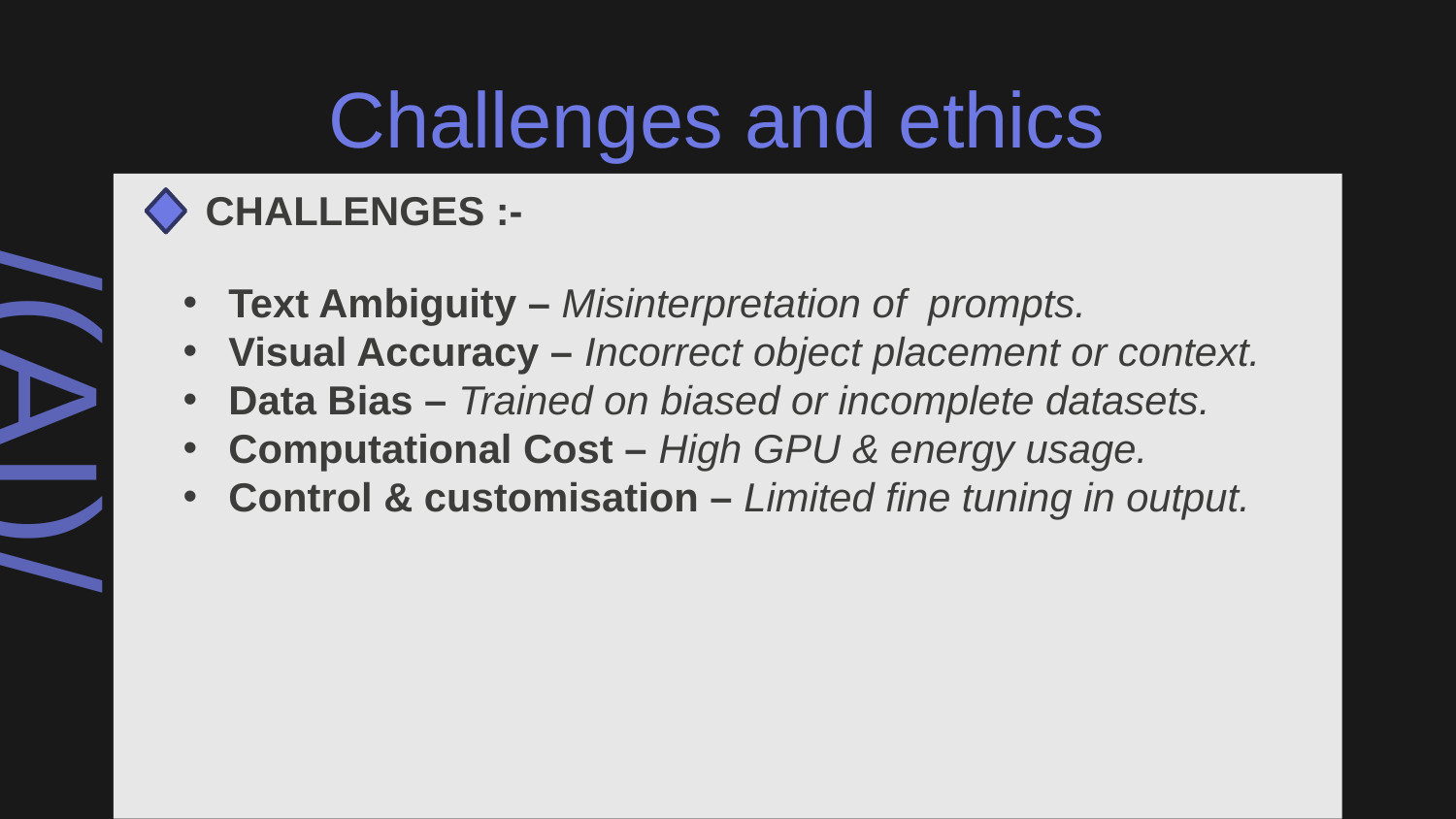

# Challenges and ethics
  CHALLENGES :-

Text Ambiguity – Misinterpretation of  prompts.
Visual Accuracy – Incorrect object placement or context.
Data Bias – Trained on biased or incomplete datasets.
Computational Cost – High GPU & energy usage.
Control & customisation – Limited fine tuning in output.